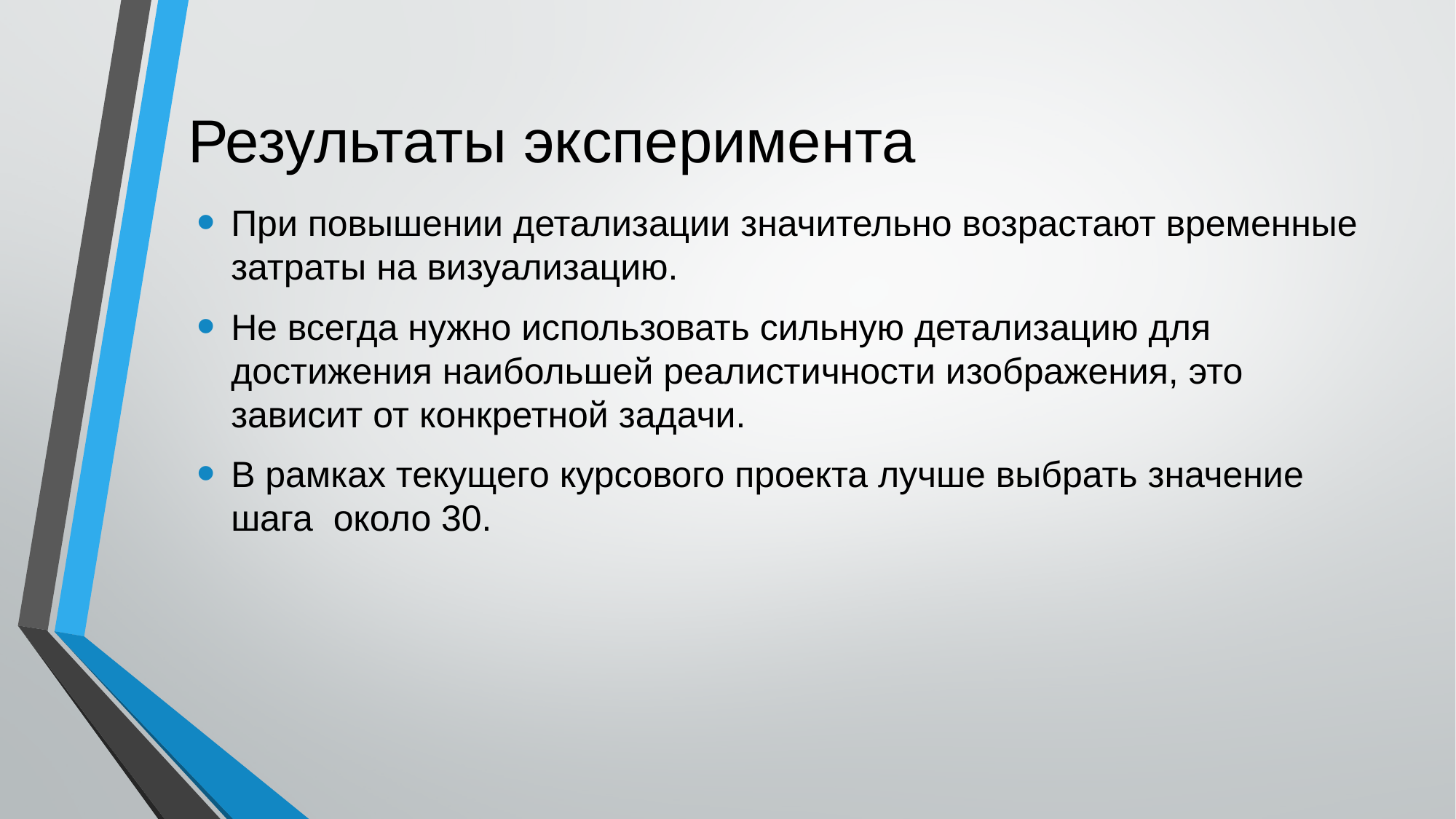

Результаты эксперимента
При повышении детализации значительно возрастают временные затраты на визуализацию.
Не всегда нужно использовать сильную детализацию для достижения наибольшей реалистичности изображения, это зависит от конкретной задачи.
В рамках текущего курсового проекта лучше выбрать значение шага  около 30.